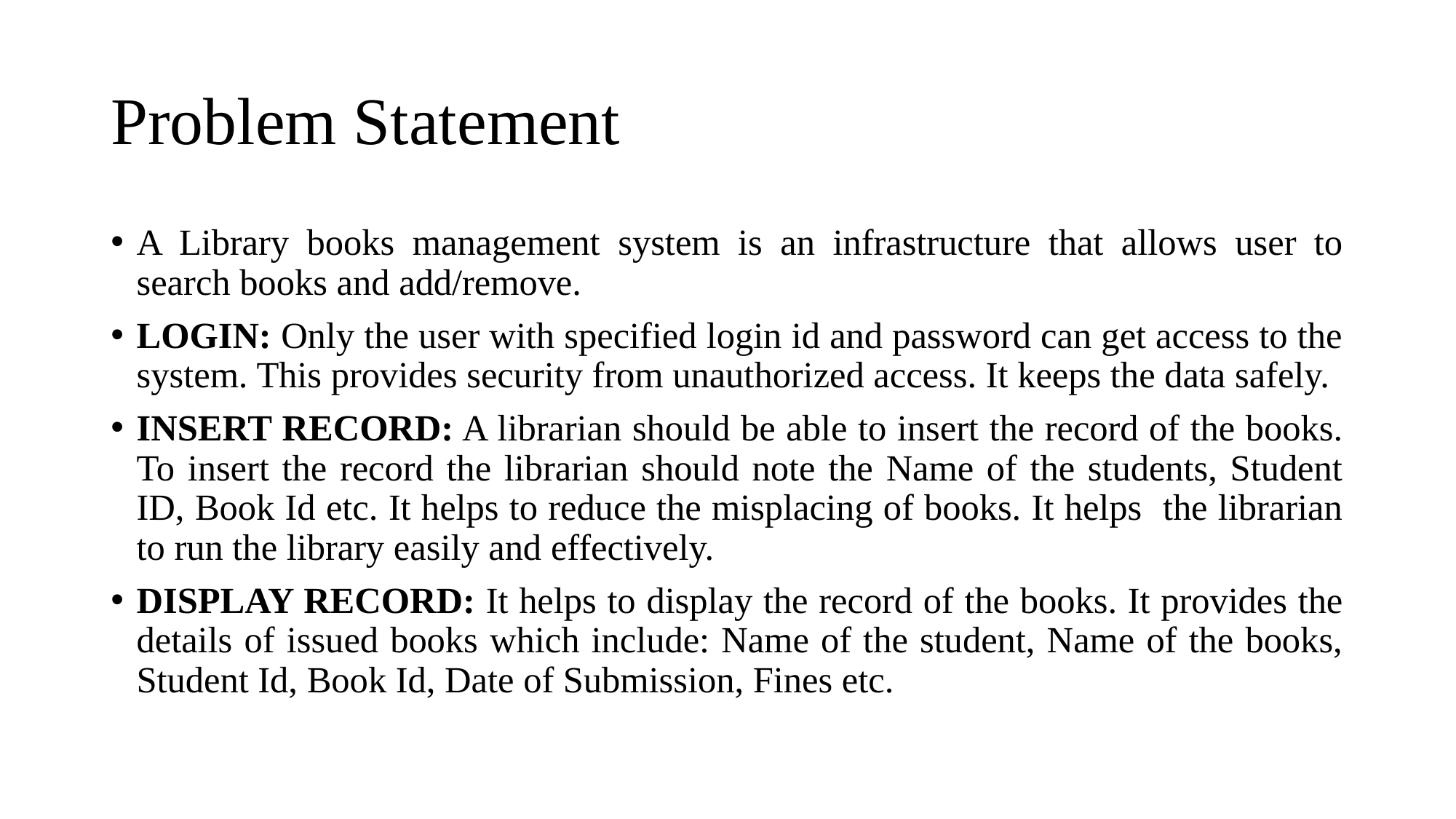

# Problem Statement
A Library books management system is an infrastructure that allows user to search books and add/remove.
LOGIN: Only the user with specified login id and password can get access to the system. This provides security from unauthorized access. It keeps the data safely.
INSERT RECORD: A librarian should be able to insert the record of the books. To insert the record the librarian should note the Name of the students, Student ID, Book Id etc. It helps to reduce the misplacing of books. It helps  the librarian to run the library easily and effectively.
DISPLAY RECORD: It helps to display the record of the books. It provides the details of issued books which include: Name of the student, Name of the books, Student Id, Book Id, Date of Submission, Fines etc.